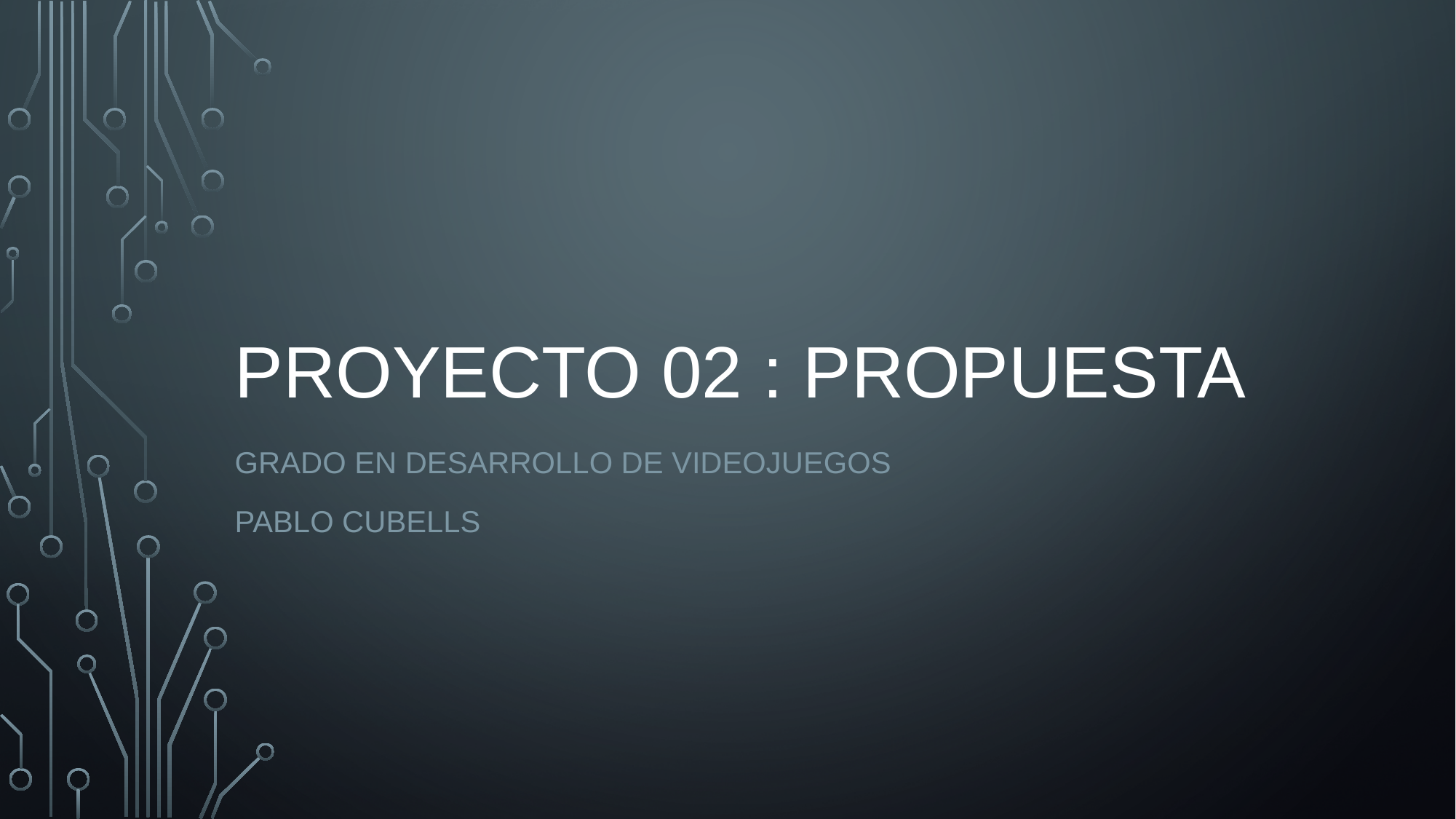

# Proyecto 02 : Propuesta
Grado en Desarrollo de Videojuegos
Pablo Cubells